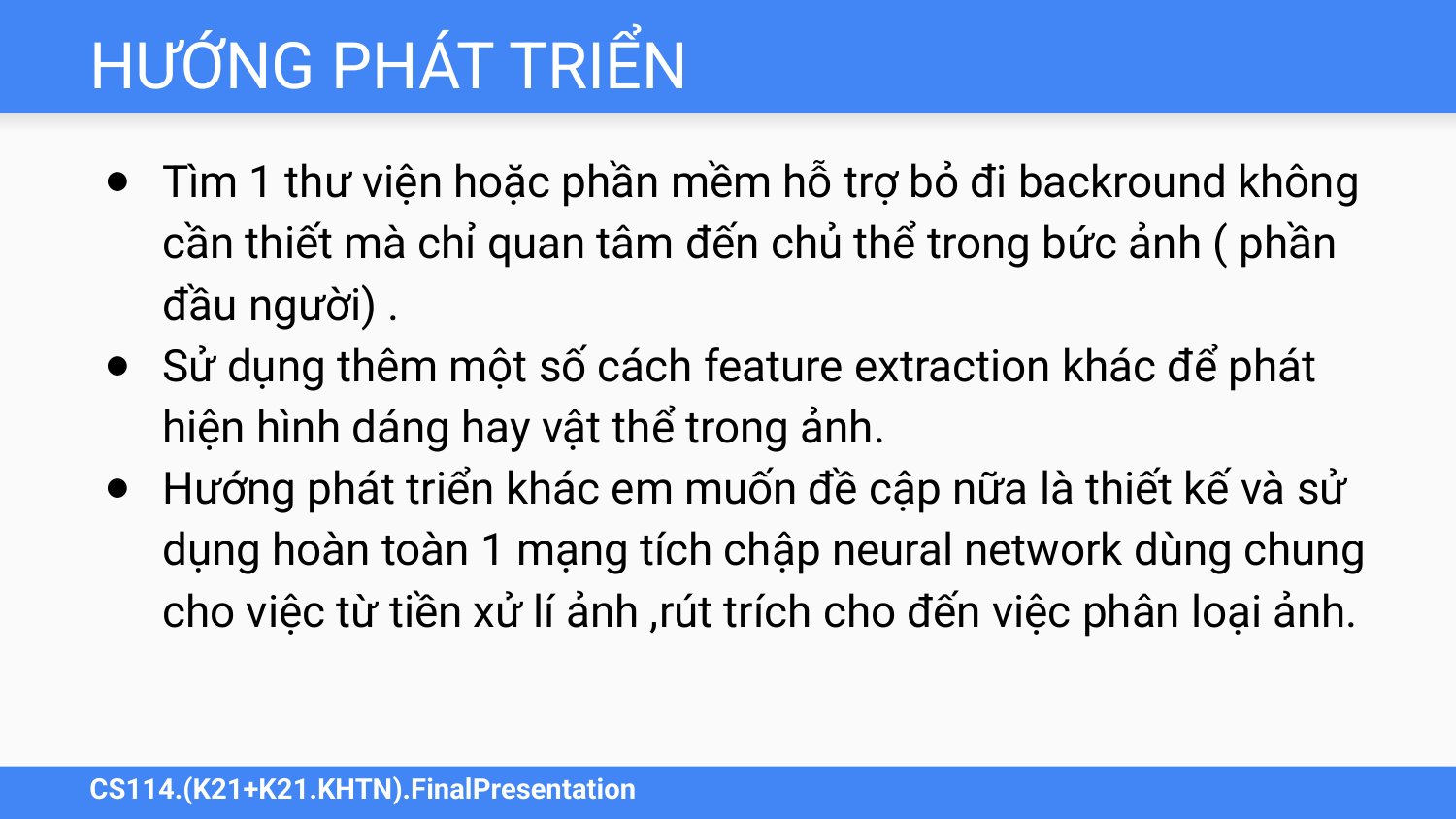

# HƯỚNG PHÁT TRIỂN
Tìm 1 thư viện hoặc phần mềm hỗ trợ bỏ đi backround không cần thiết mà chỉ quan tâm đến chủ thể trong bức ảnh ( phần đầu người) .
Sử dụng thêm một số cách feature extraction khác để phát hiện hình dáng hay vật thể trong ảnh.
Hướng phát triển khác em muốn đề cập nữa là thiết kế và sử dụng hoàn toàn 1 mạng tích chập neural network dùng chung cho việc từ tiền xử lí ảnh ,rút trích cho đến việc phân loại ảnh.